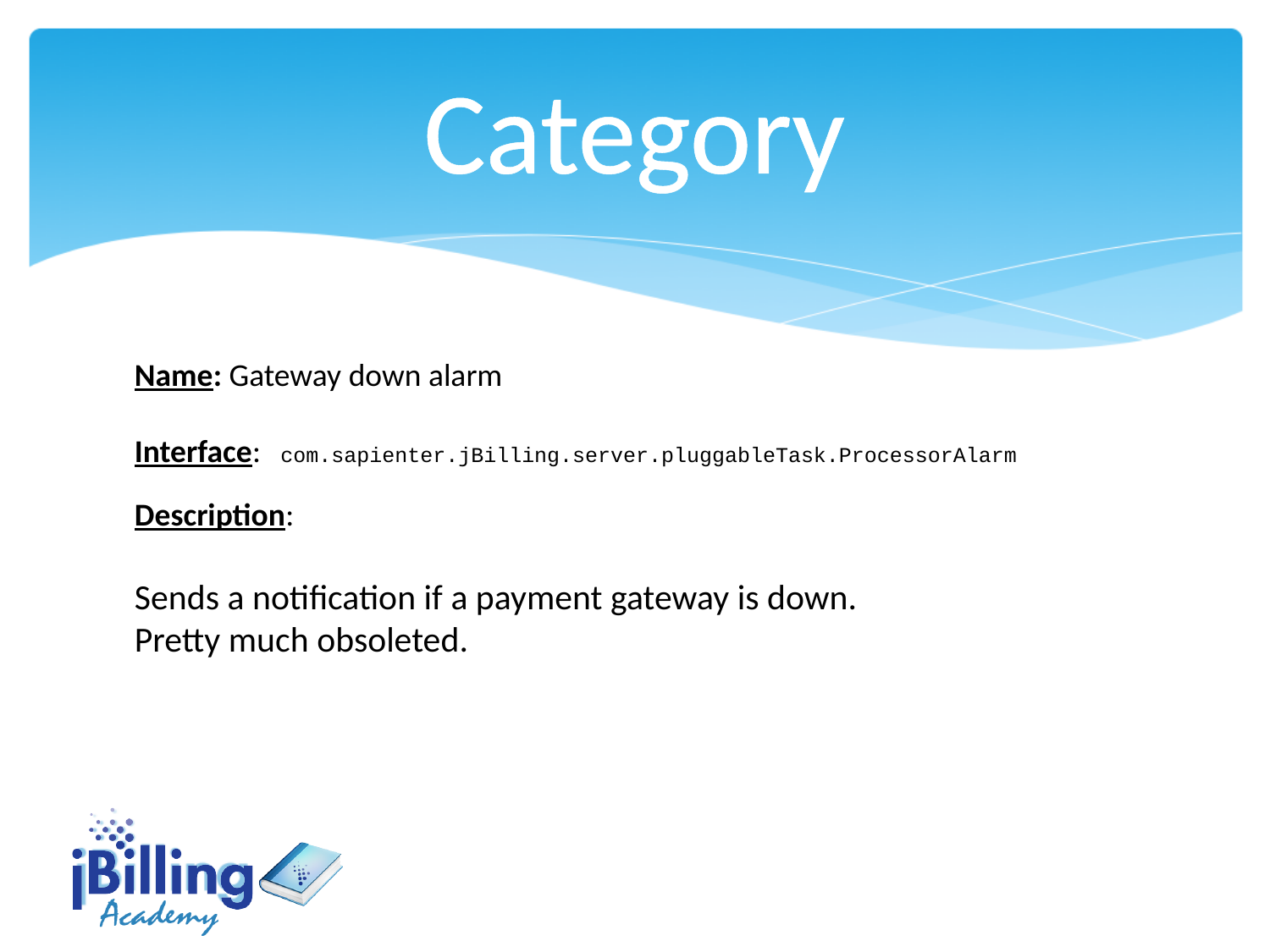

Category
Name: Gateway down alarm
Interface:  com.sapienter.jBilling.server.pluggableTask.ProcessorAlarm

Description:

Sends a notification if a payment gateway is down.
Pretty much obsoleted.